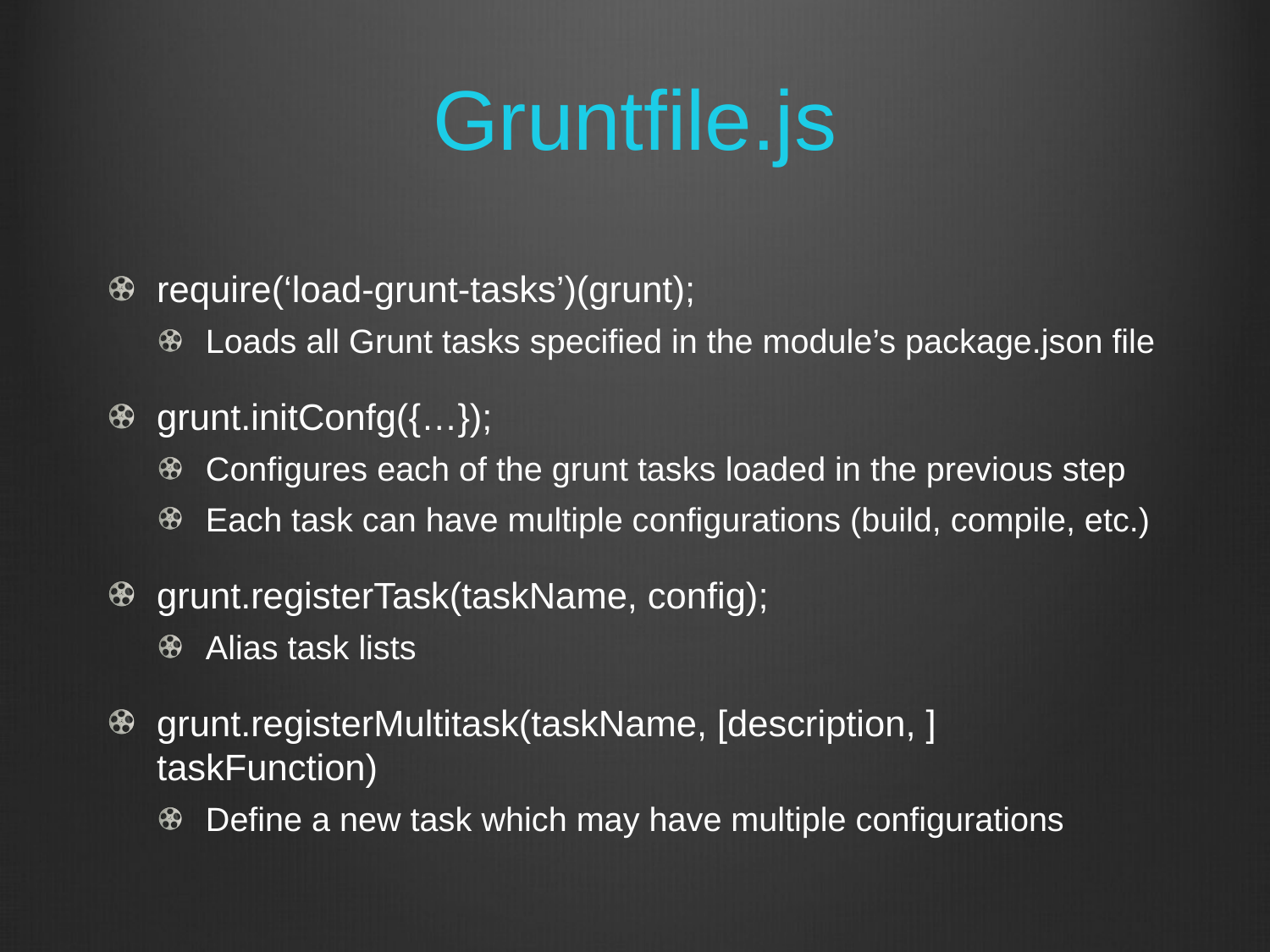

# Gruntfile.js
require(‘load-grunt-tasks’)(grunt);
Loads all Grunt tasks specified in the module’s package.json file
grunt.initConfg({…});
Configures each of the grunt tasks loaded in the previous step
Each task can have multiple configurations (build, compile, etc.)
grunt.registerTask(taskName, config);
Alias task lists
grunt.registerMultitask(taskName, [description, ] taskFunction)
Define a new task which may have multiple configurations